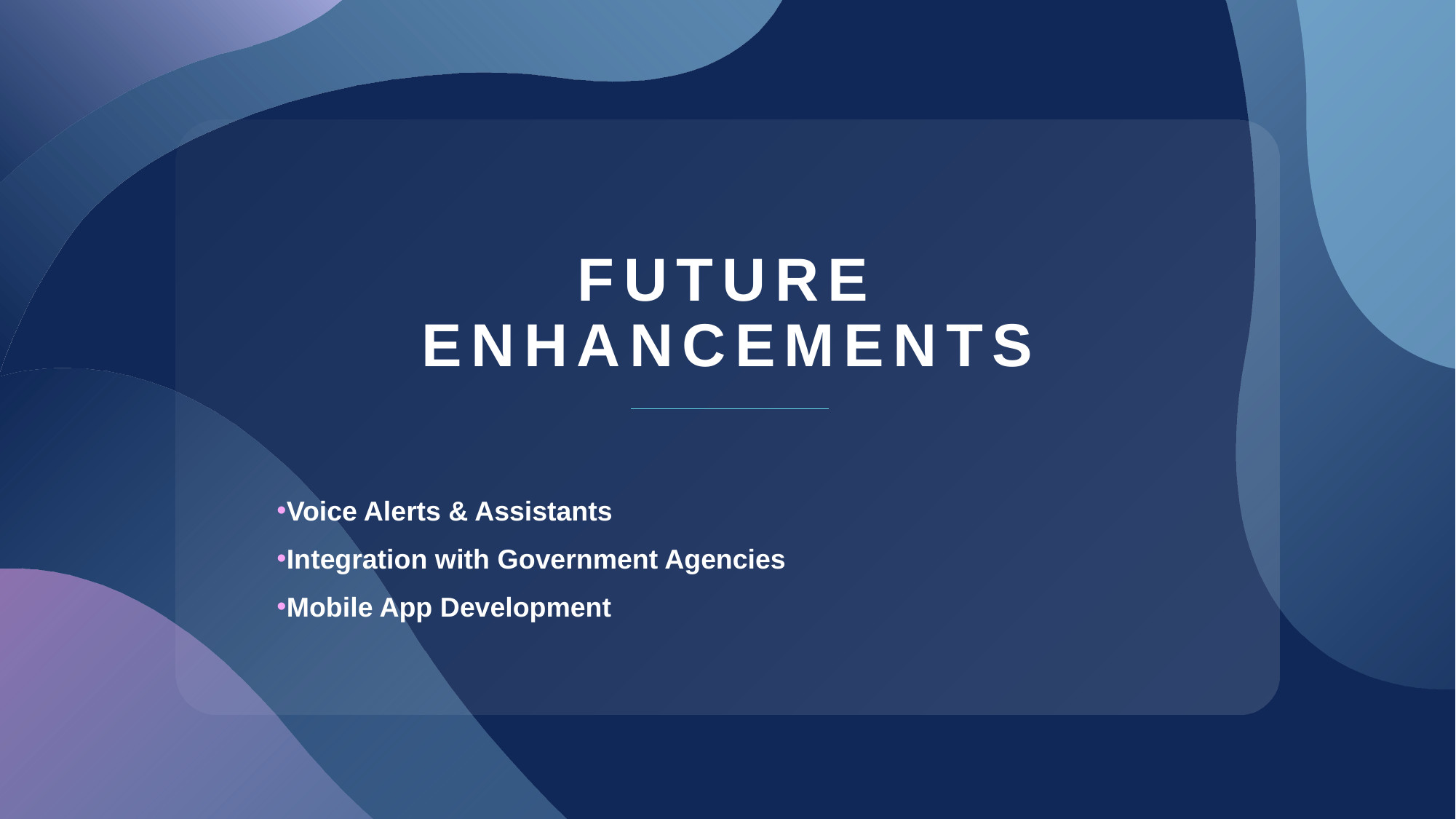

# Future Enhancements

Voice Alerts & Assistants
Integration with Government Agencies
Mobile App Development